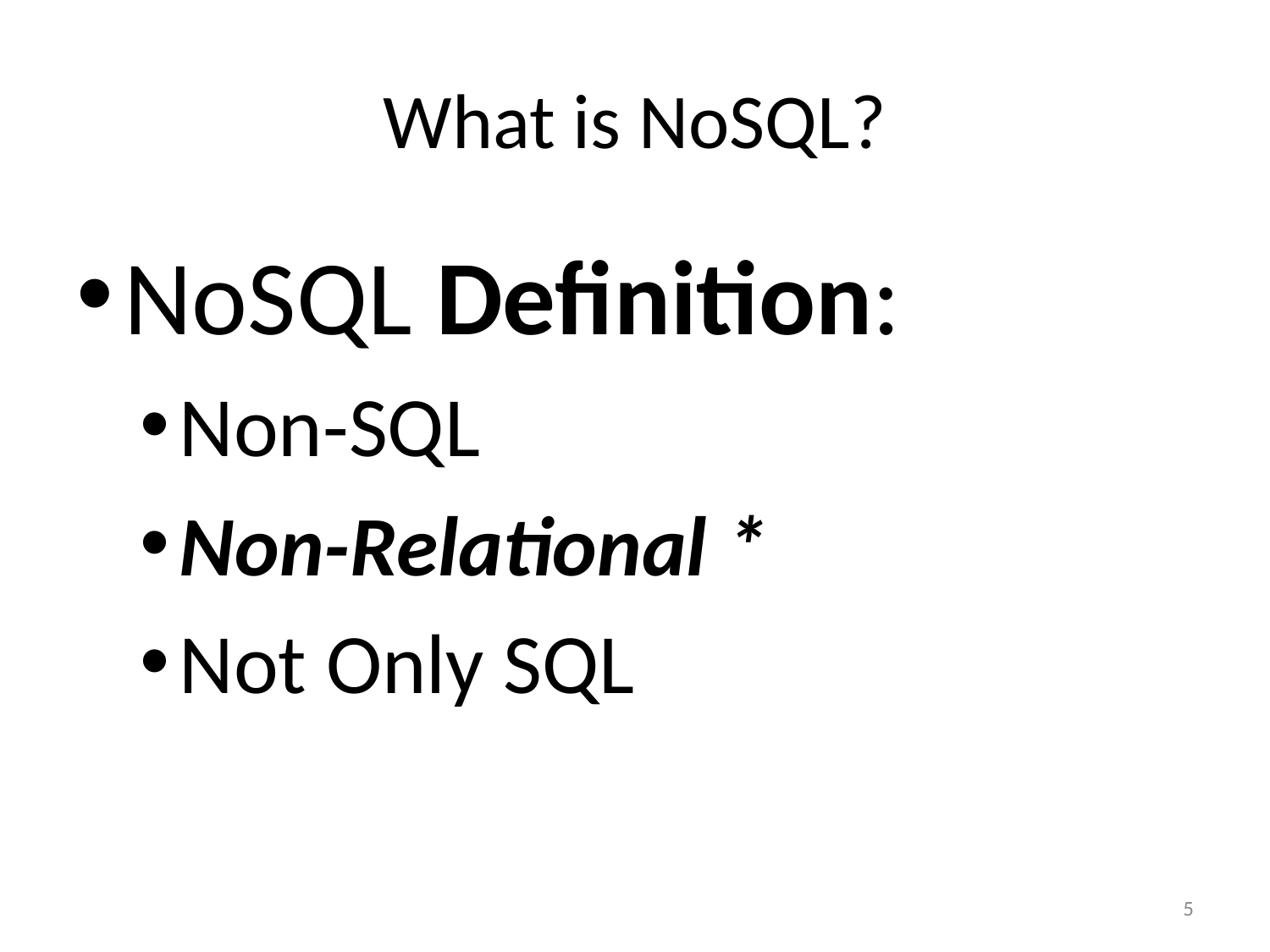

# What is NoSQL?
NoSQL Definition:
Non-SQL
Non-Relational *
Not Only SQL
5